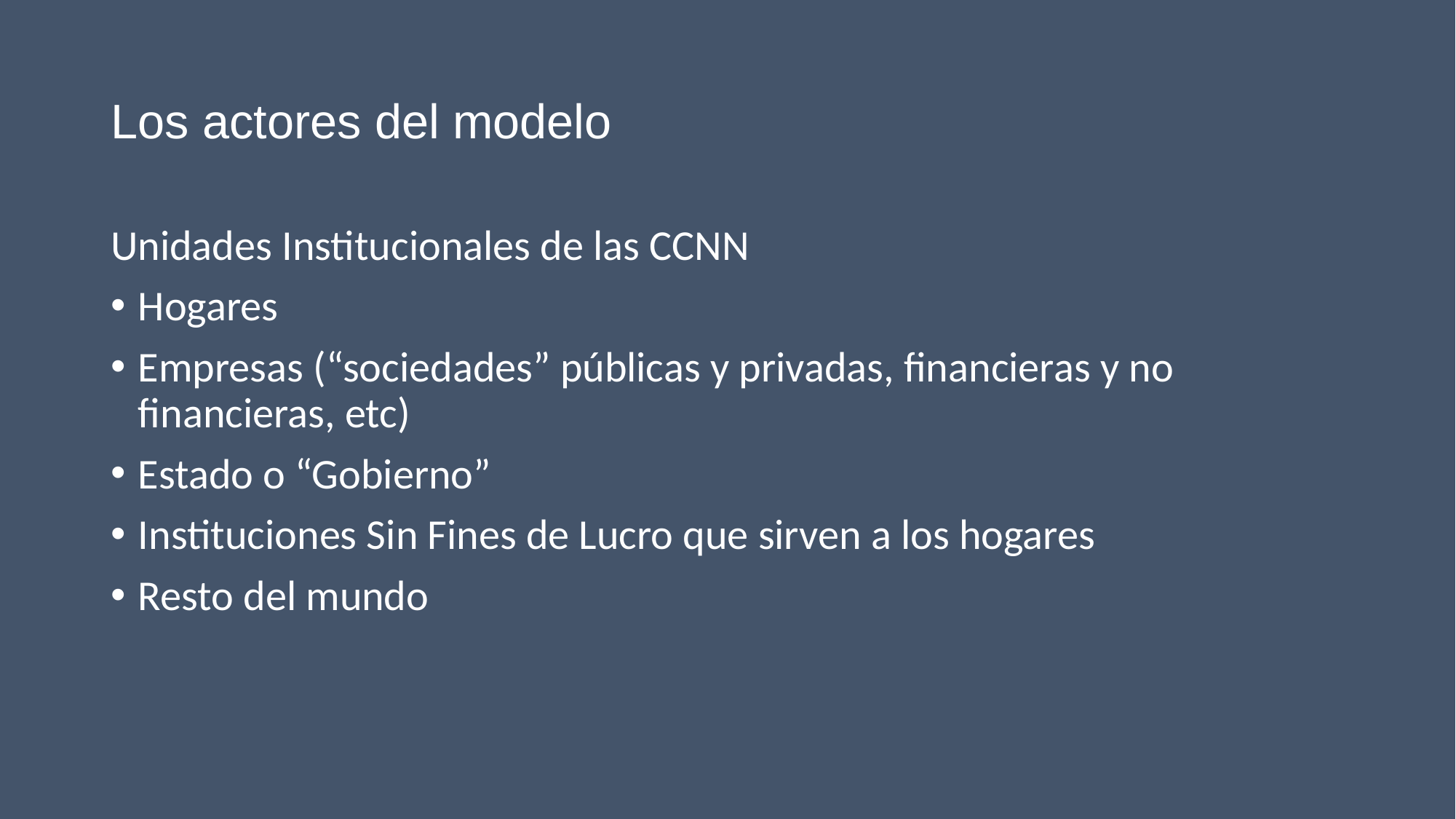

# Los actores del modelo
Unidades Institucionales de las CCNN
Hogares
Empresas (“sociedades” públicas y privadas, financieras y no financieras, etc)
Estado o “Gobierno”
Instituciones Sin Fines de Lucro que sirven a los hogares
Resto del mundo